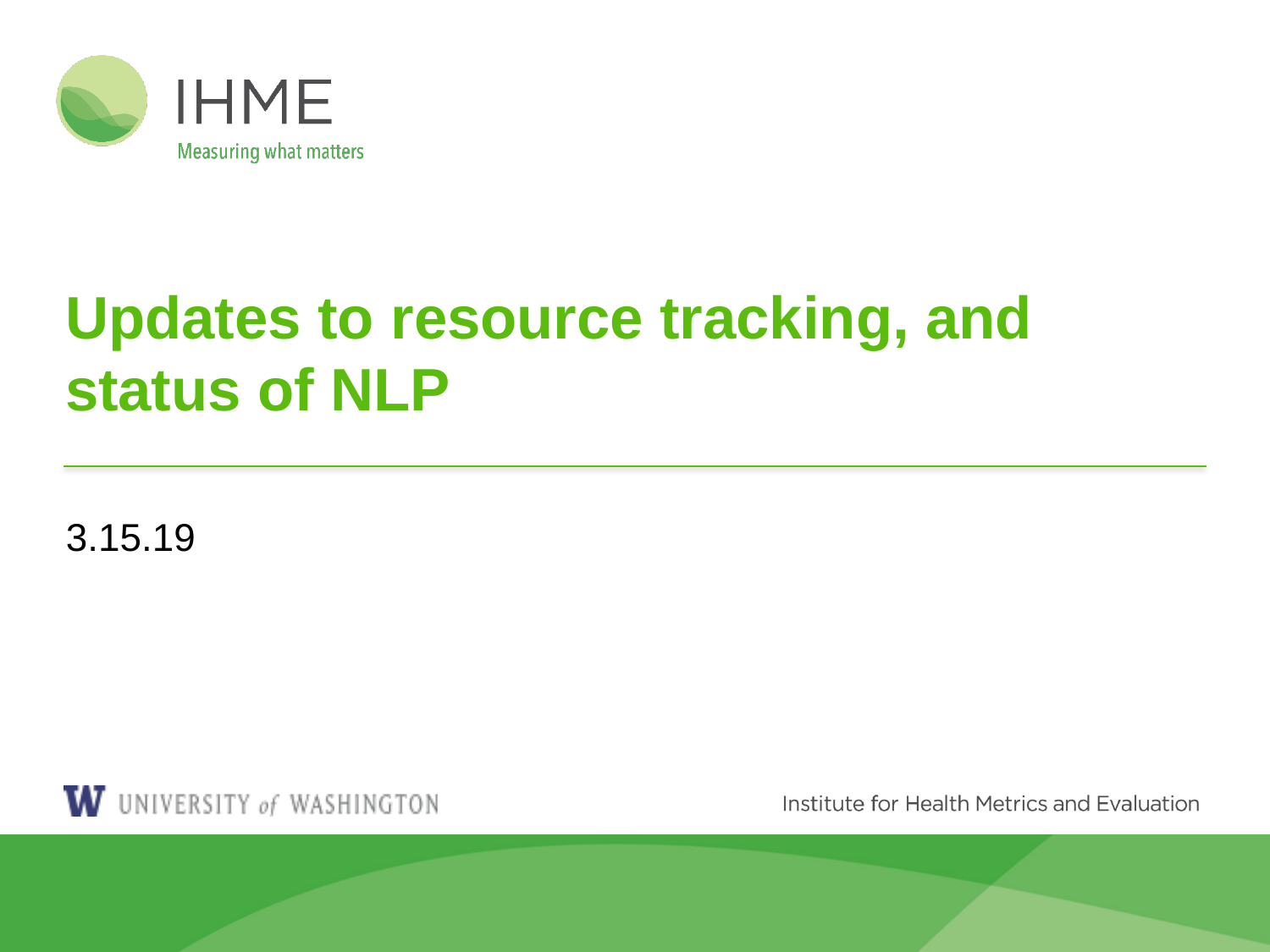

# Updates to resource tracking, and status of NLP
3.15.19